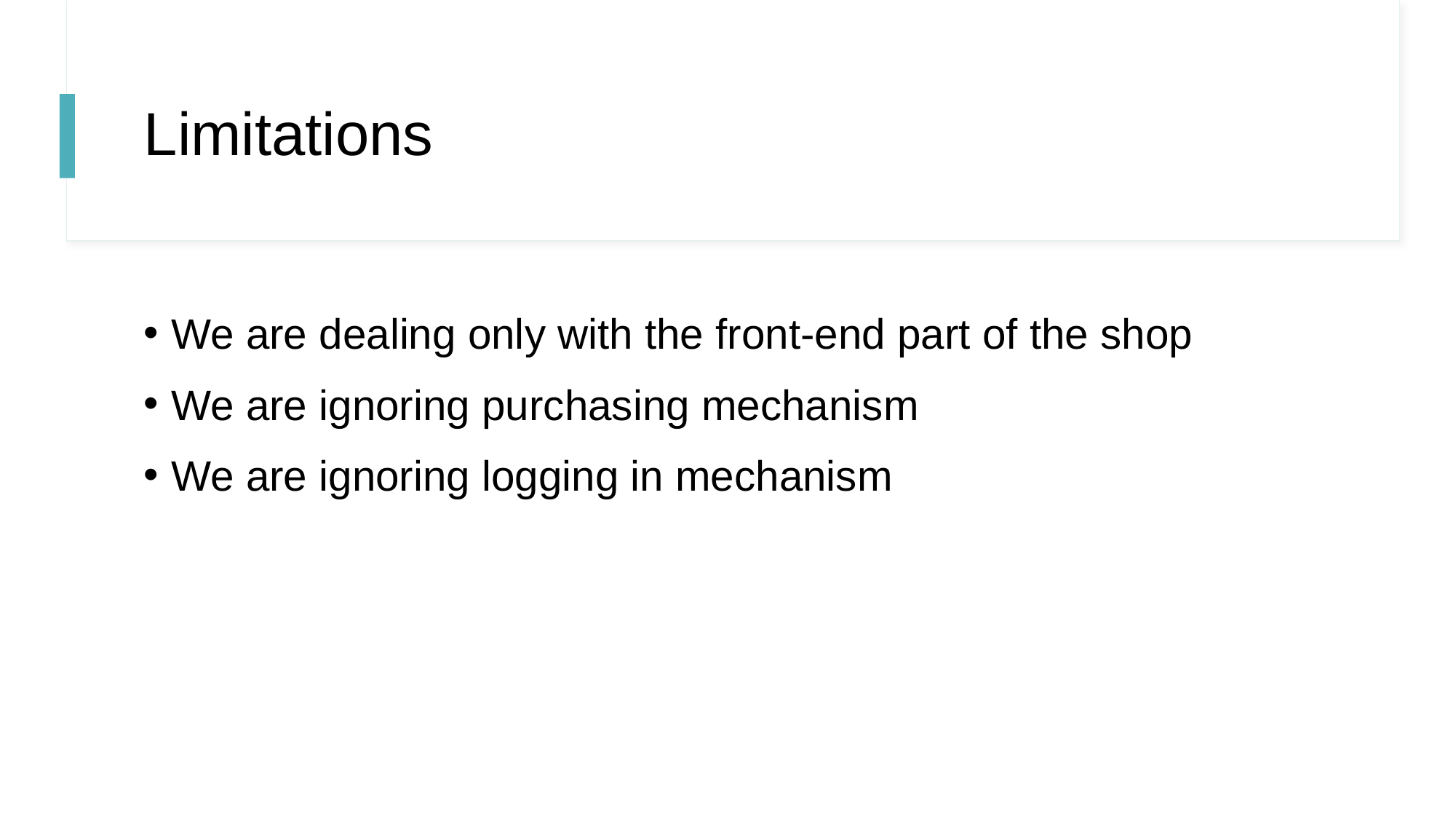

# Limitations
We are dealing only with the front-end part of the shop
We are ignoring purchasing mechanism
We are ignoring logging in mechanism